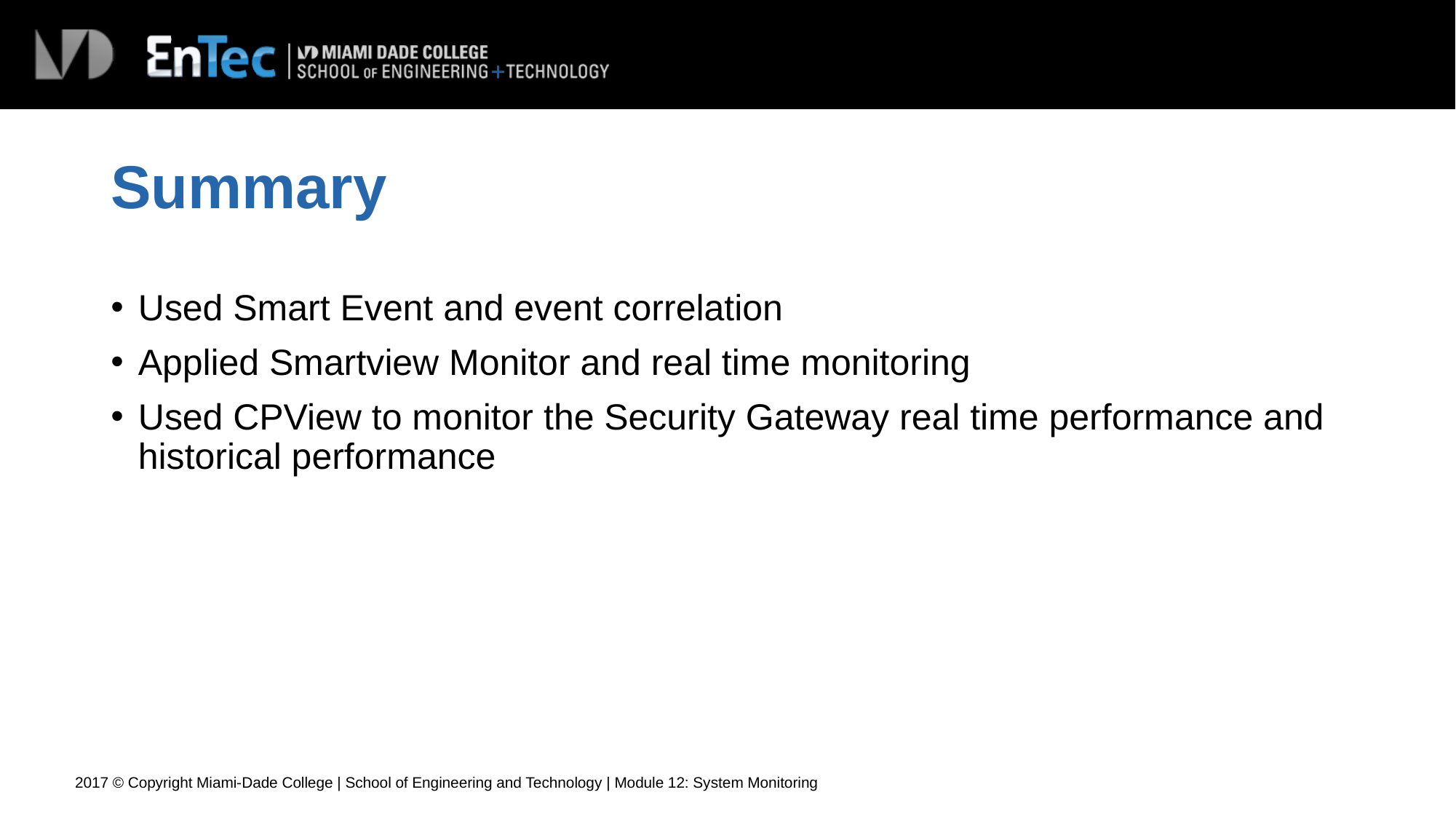

# Summary
Used Smart Event and event correlation
Applied Smartview Monitor and real time monitoring
Used CPView to monitor the Security Gateway real time performance and historical performance